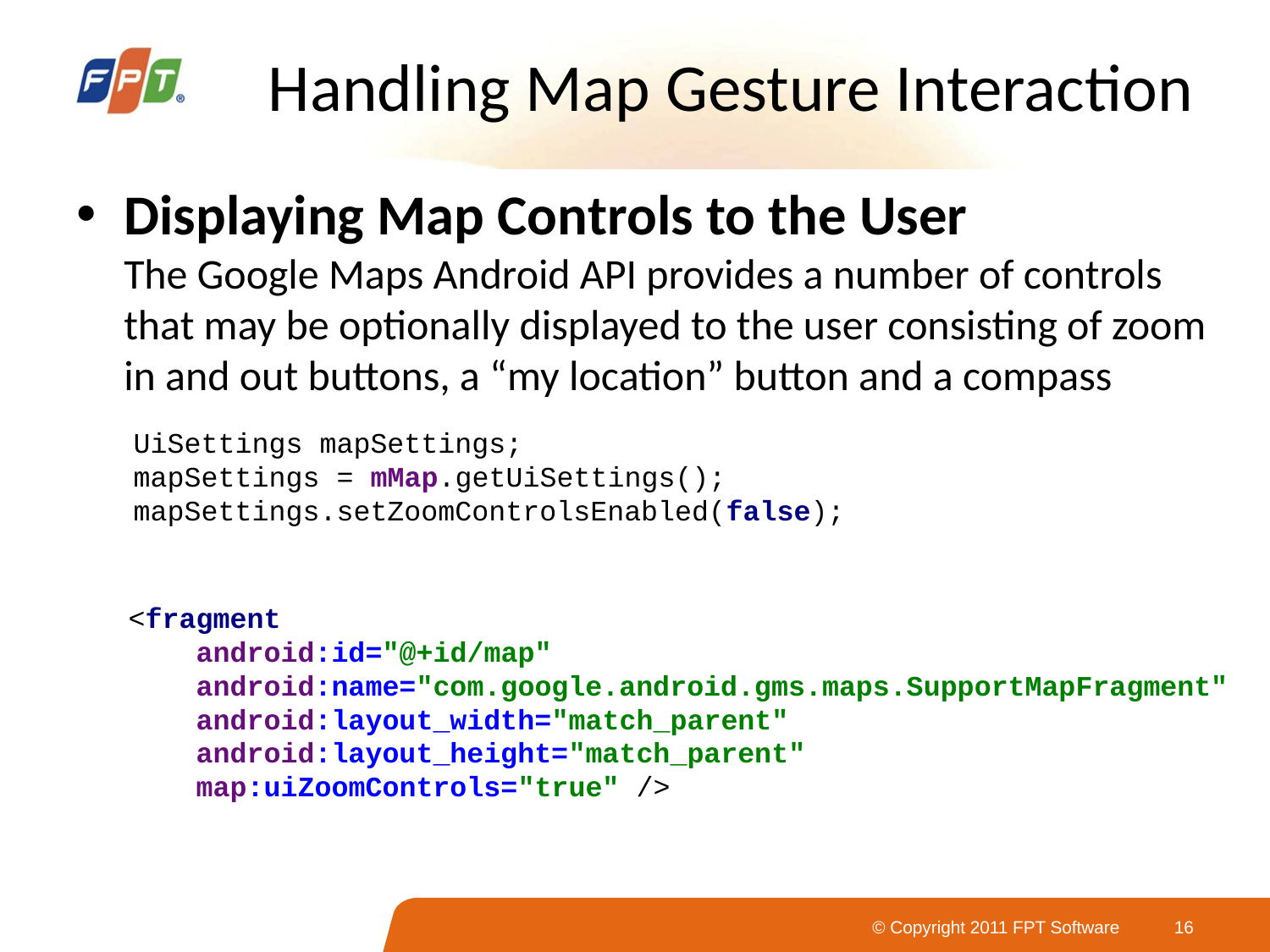

# Handling Map Gesture Interaction
Displaying Map Controls to the User
The Google Maps Android API provides a number of controls that may be optionally displayed to the user consisting of zoom in and out buttons, a “my location” button and a compass
UiSettings mapSettings;
mapSettings = mMap.getUiSettings();
mapSettings.setZoomControlsEnabled(false);
<fragment
    android:id="@+id/map"
    android:name="com.google.android.gms.maps.SupportMapFragment"
    android:layout_width="match_parent"
    android:layout_height="match_parent"
    map:uiZoomControls="true" />